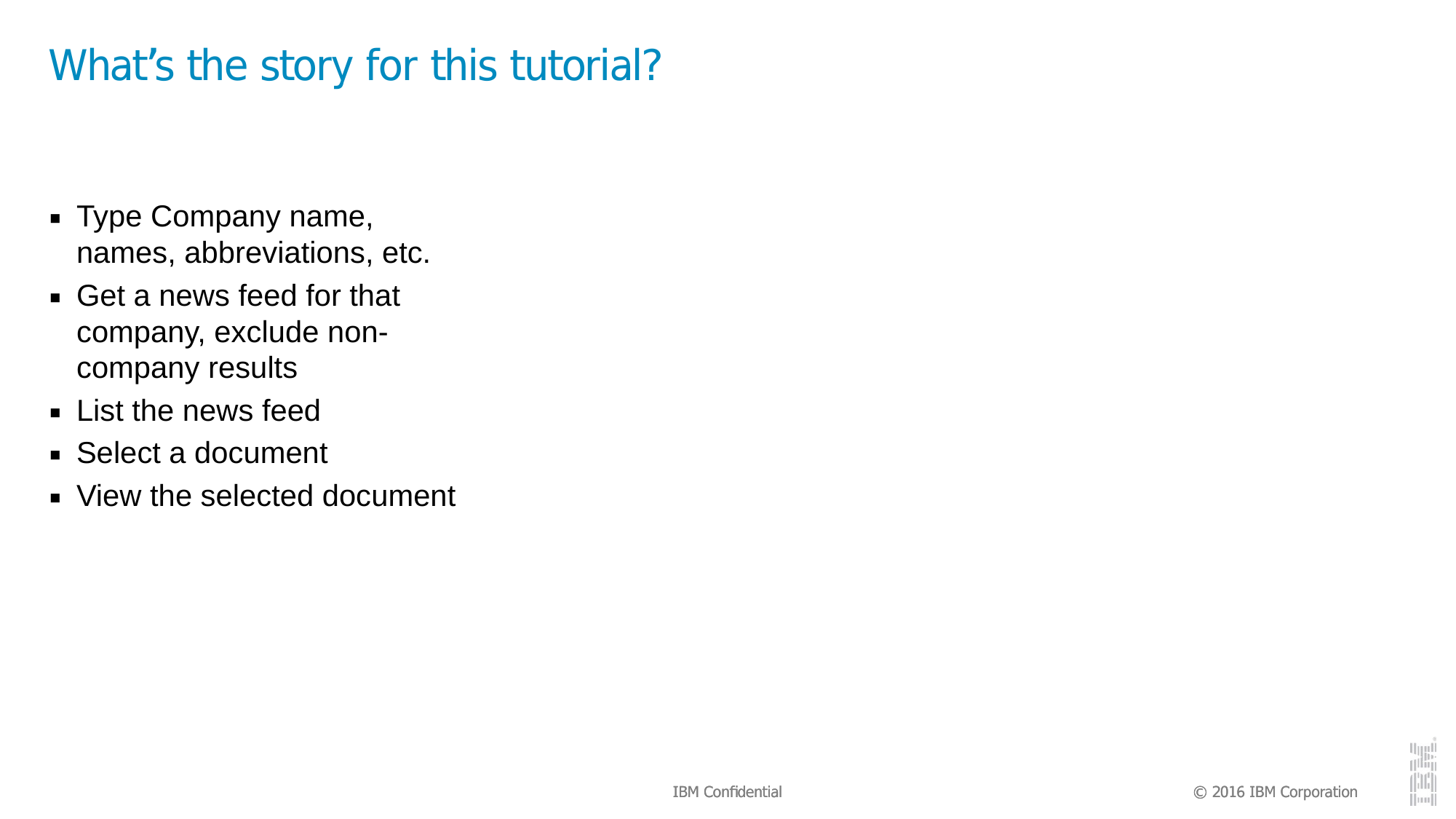

# What’s the story for this tutorial?
Type Company name, names, abbreviations, etc.
Get a news feed for that company, exclude non-company results
List the news feed
Select a document
View the selected document
3